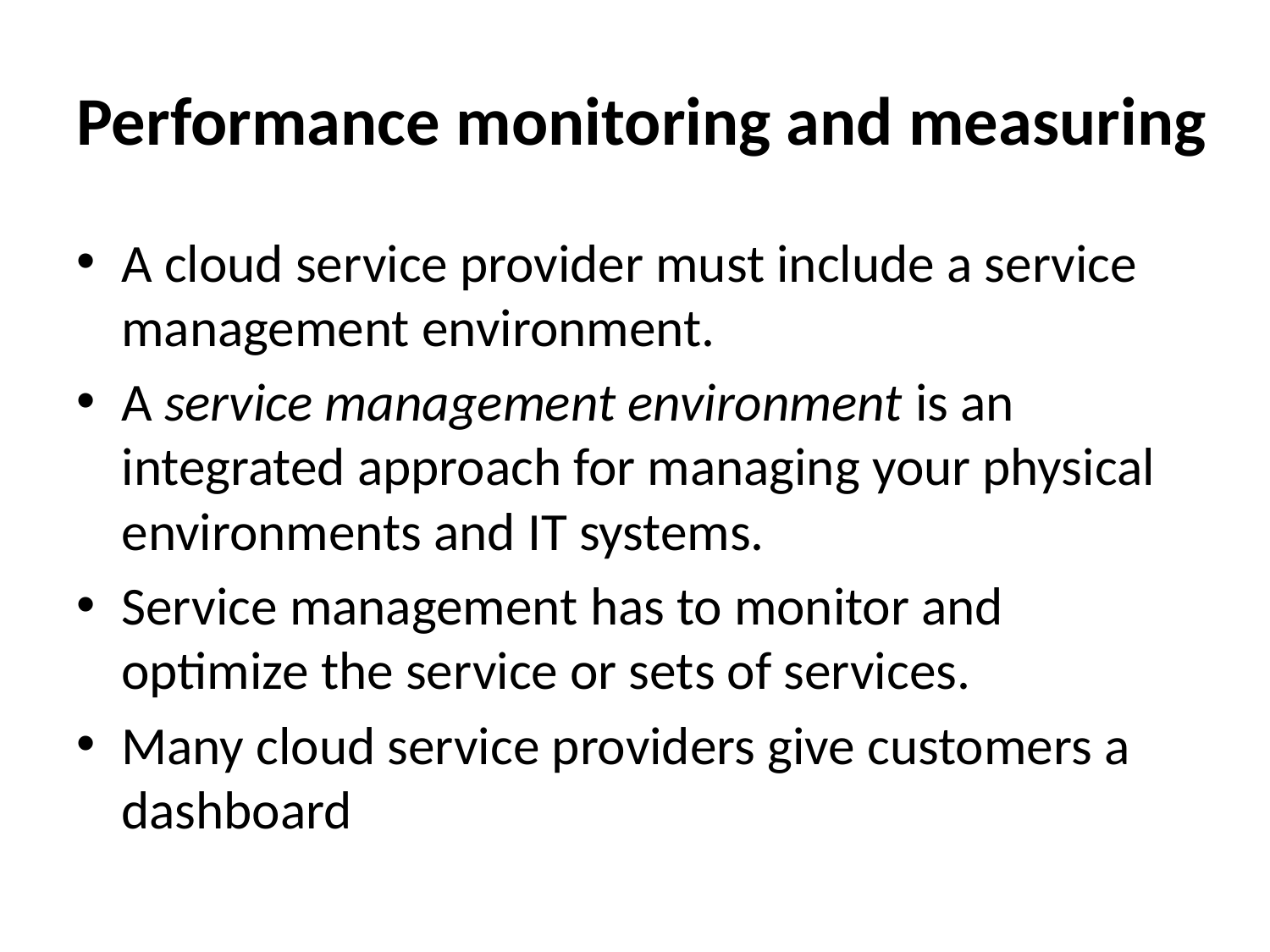

# Performance monitoring and measuring
A cloud service provider must include a service management environment.
A service management environment is an integrated approach for managing your physical environments and IT systems.
Service management has to monitor and optimize the service or sets of services.
Many cloud service providers give customers a dashboard